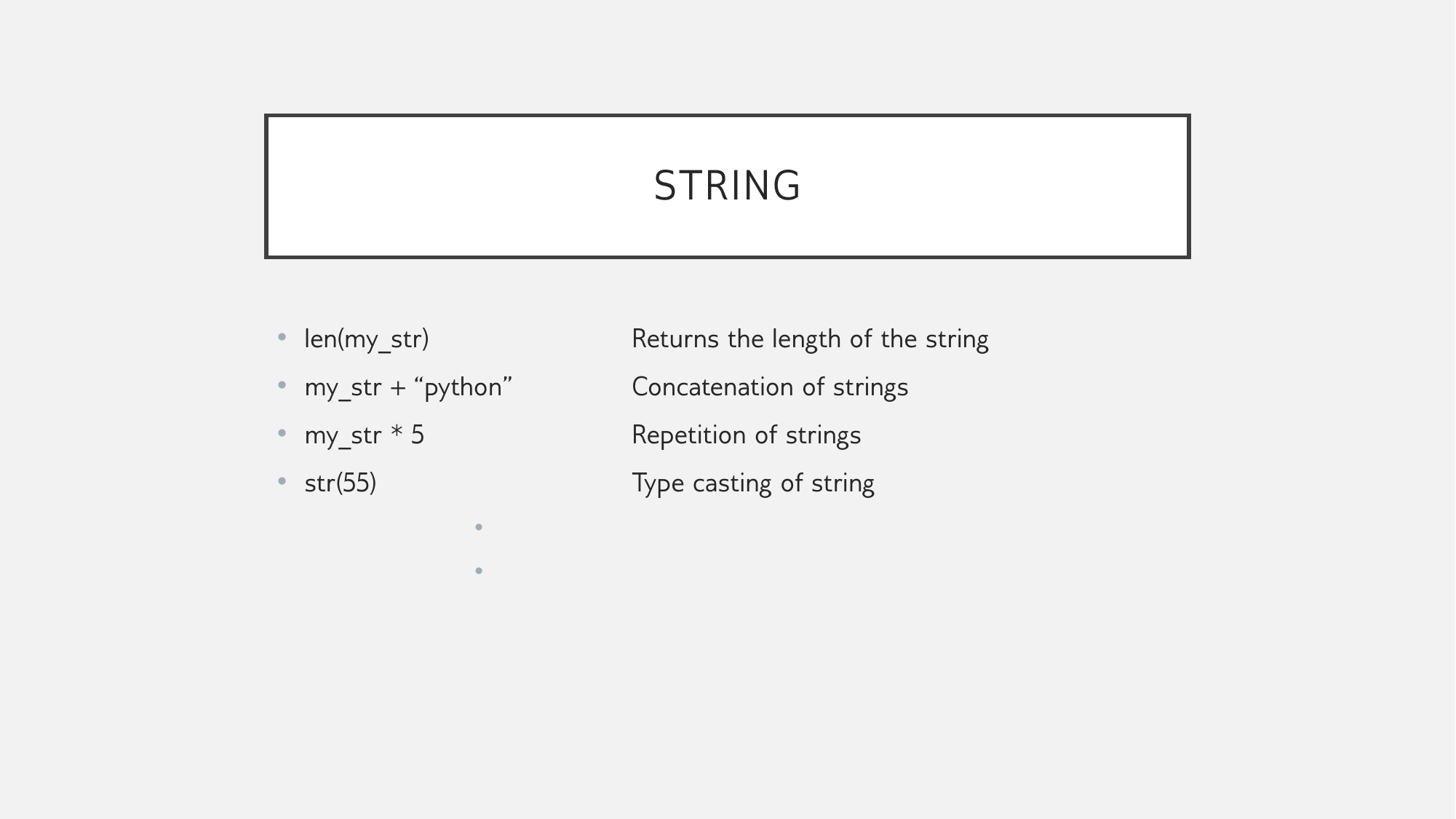

# String
len(my_str)    		Returns the length of the string
my_str + “python”     	Concatenation of strings
my_str * 5		Repetition of strings
str(55)			Type casting of string